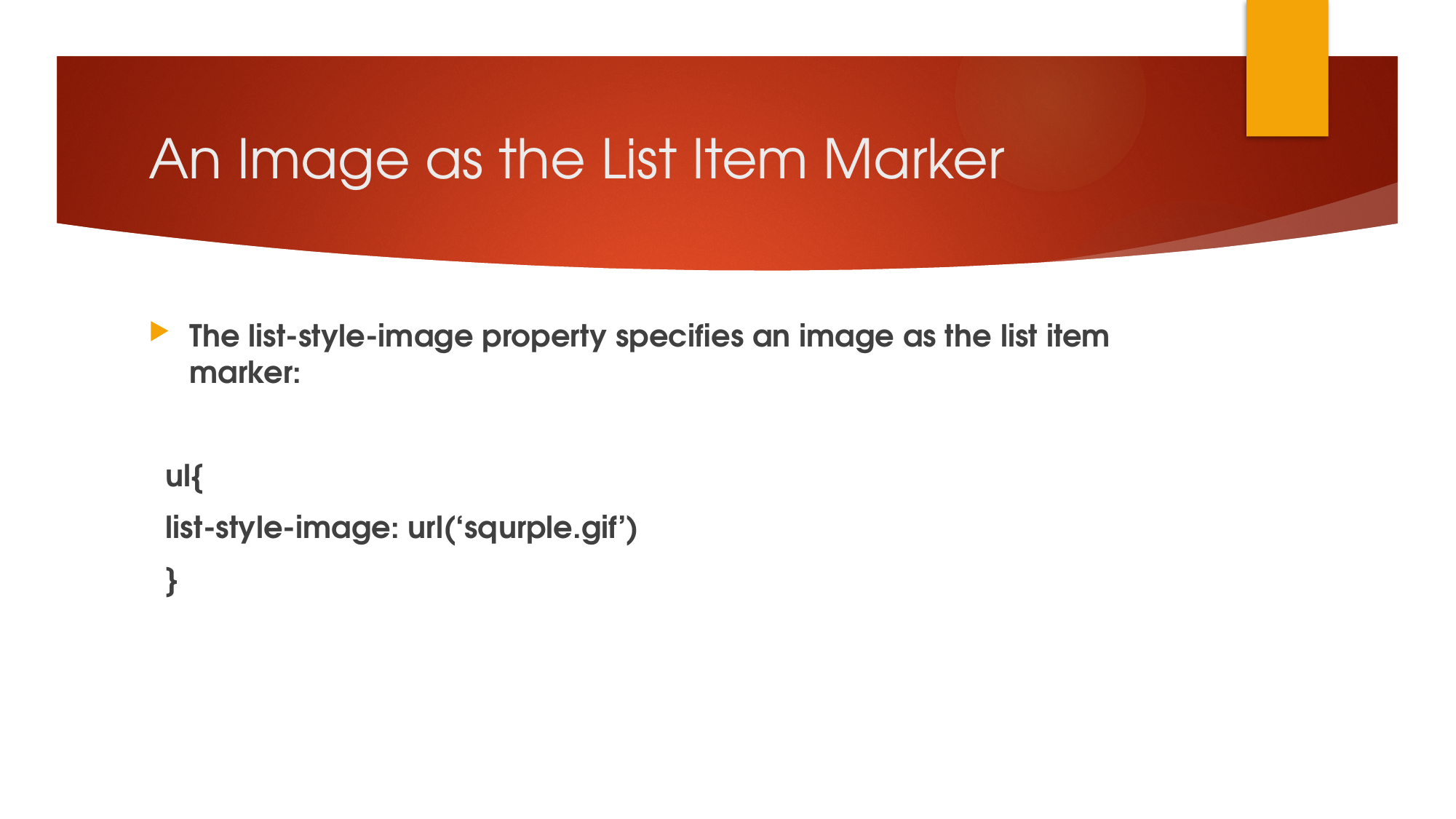

# An Image as the List Item Marker
The list-style-image property specifies an image as the list item marker:

  ul{
  list-style-image: url(‘squrple.gif’)
  }